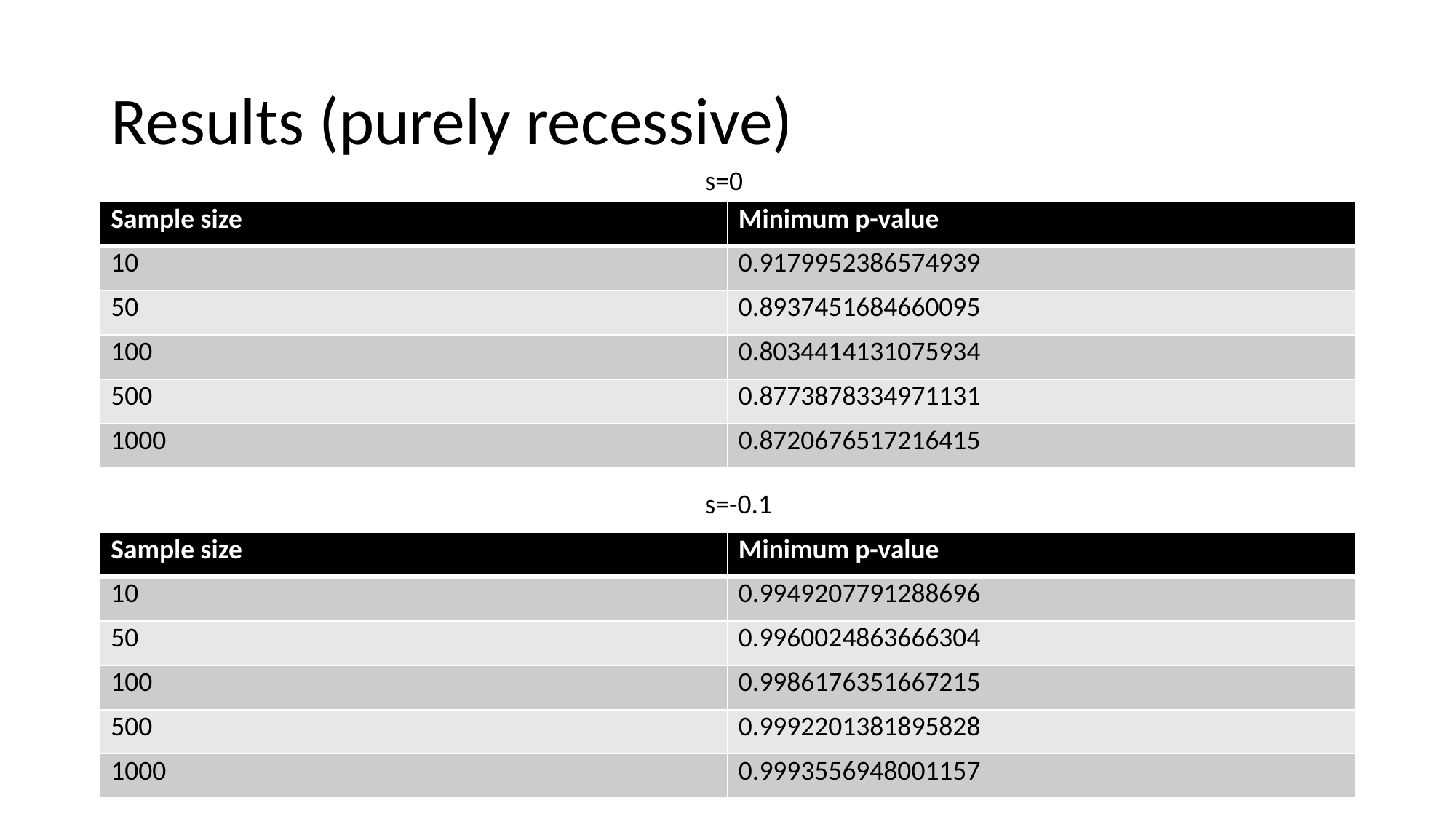

# Results (purely recessive)
s=0
| Sample size | Minimum p-value |
| --- | --- |
| 10 | 0.9179952386574939 |
| 50 | 0.8937451684660095 |
| 100 | 0.8034414131075934 |
| 500 | 0.8773878334971131 |
| 1000 | 0.8720676517216415 |
s=-0.1
| Sample size | Minimum p-value |
| --- | --- |
| 10 | 0.9949207791288696 |
| 50 | 0.9960024863666304 |
| 100 | 0.9986176351667215 |
| 500 | 0.9992201381895828 |
| 1000 | 0.9993556948001157 |